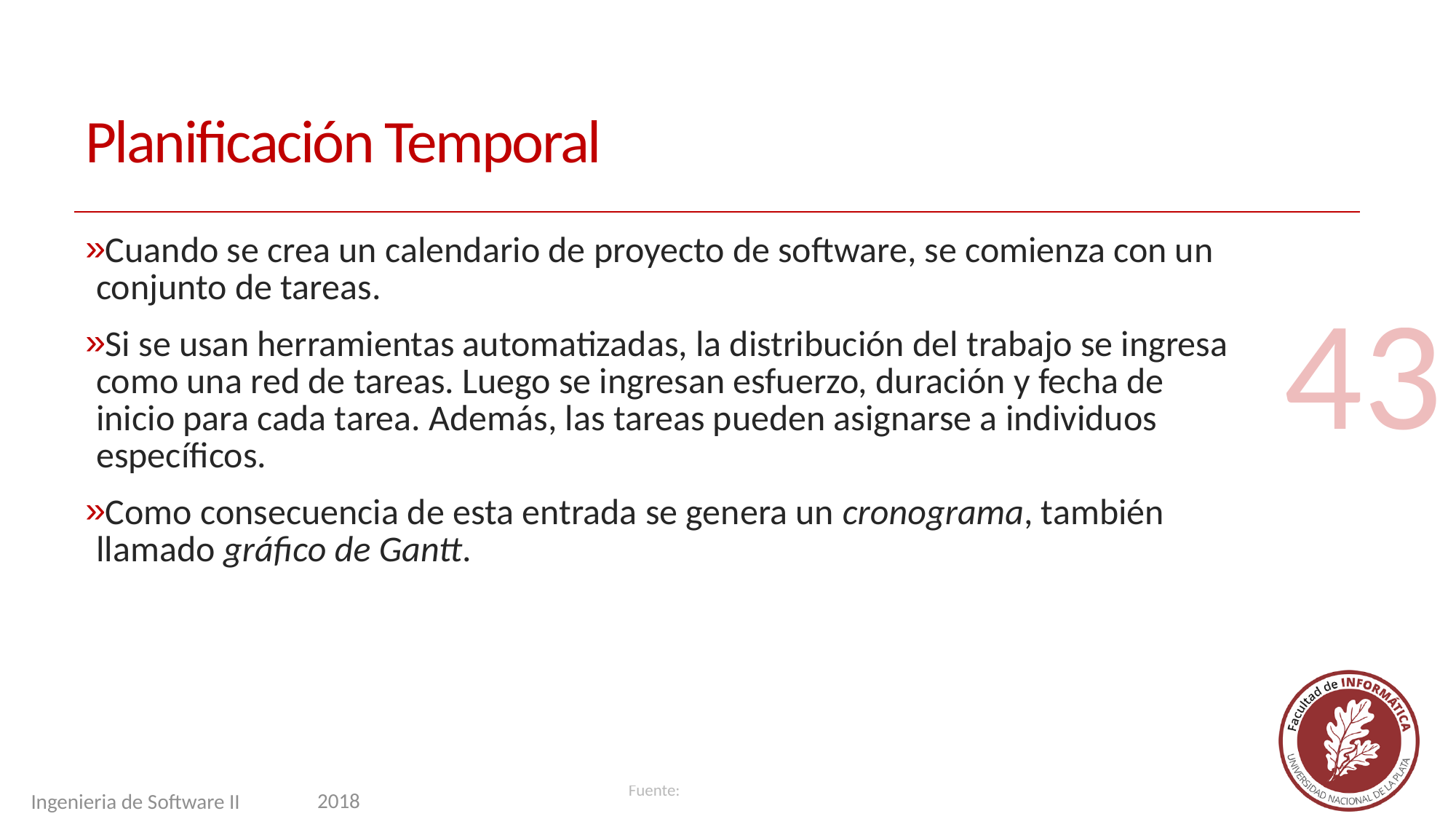

# Planificación Temporal
Cuando se crea un calendario de proyecto de software, se comienza con un conjunto de tareas.
Si se usan herramientas automatizadas, la distribución del trabajo se ingresa como una red de tareas. Luego se ingresan esfuerzo, duración y fecha de inicio para cada tarea. Además, las tareas pueden asignarse a individuos específicos.
Como consecuencia de esta entrada se genera un cronograma, también llamado gráfico de Gantt.
43

2018
Ingenieria de Software II